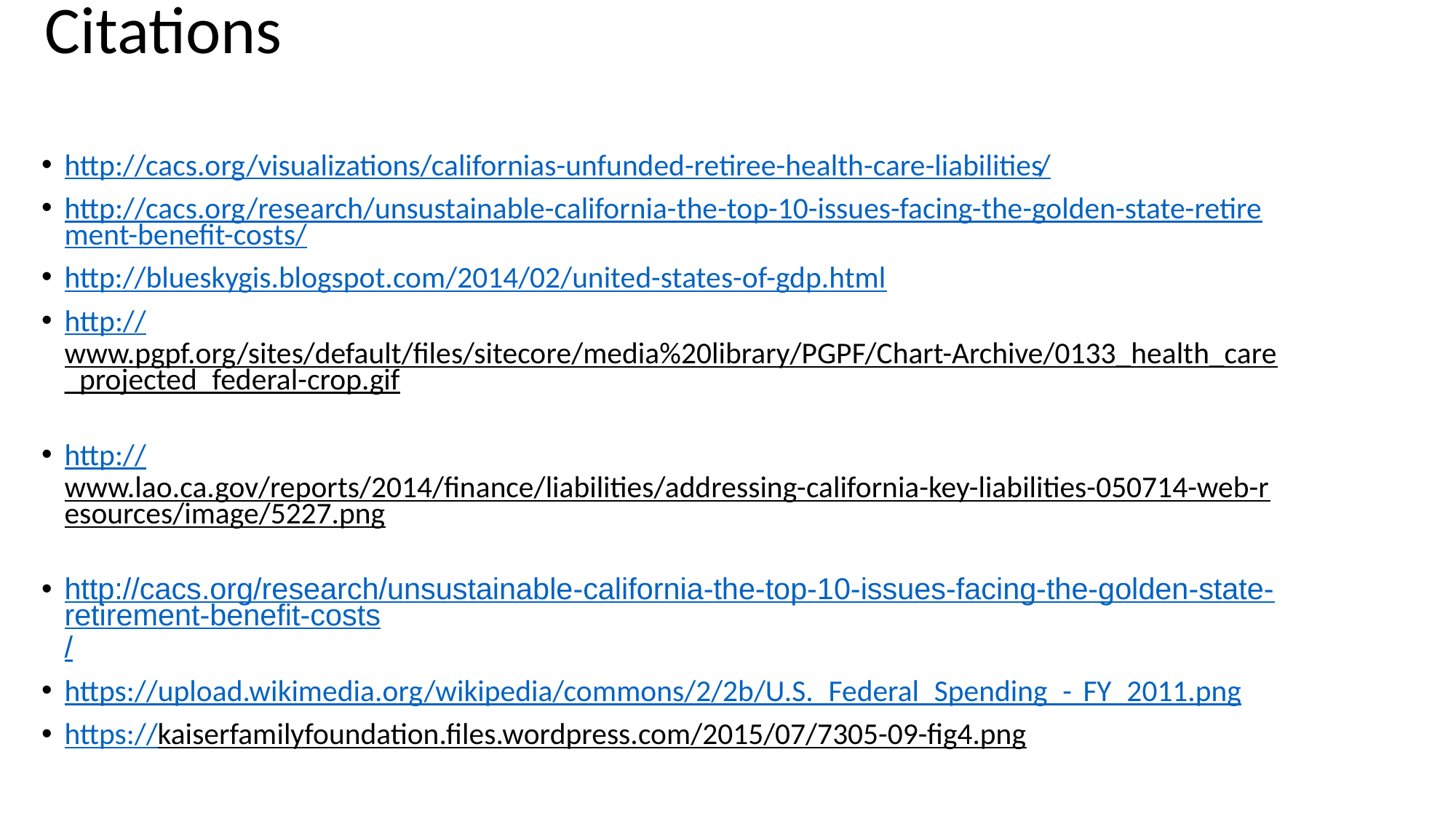

# Citations
http://cacs.org/visualizations/californias-unfunded-retiree-health-care-liabilities/
http://cacs.org/research/unsustainable-california-the-top-10-issues-facing-the-golden-state-retirement-benefit-costs/
http://blueskygis.blogspot.com/2014/02/united-states-of-gdp.html
http://www.pgpf.org/sites/default/files/sitecore/media%20library/PGPF/Chart-Archive/0133_health_care_projected_federal-crop.gif
http://www.lao.ca.gov/reports/2014/finance/liabilities/addressing-california-key-liabilities-050714-web-resources/image/5227.png
http://cacs.org/research/unsustainable-california-the-top-10-issues-facing-the-golden-state-retirement-benefit-costs/
https://upload.wikimedia.org/wikipedia/commons/2/2b/U.S._Federal_Spending_-_FY_2011.png
https://kaiserfamilyfoundation.files.wordpress.com/2015/07/7305-09-fig4.png